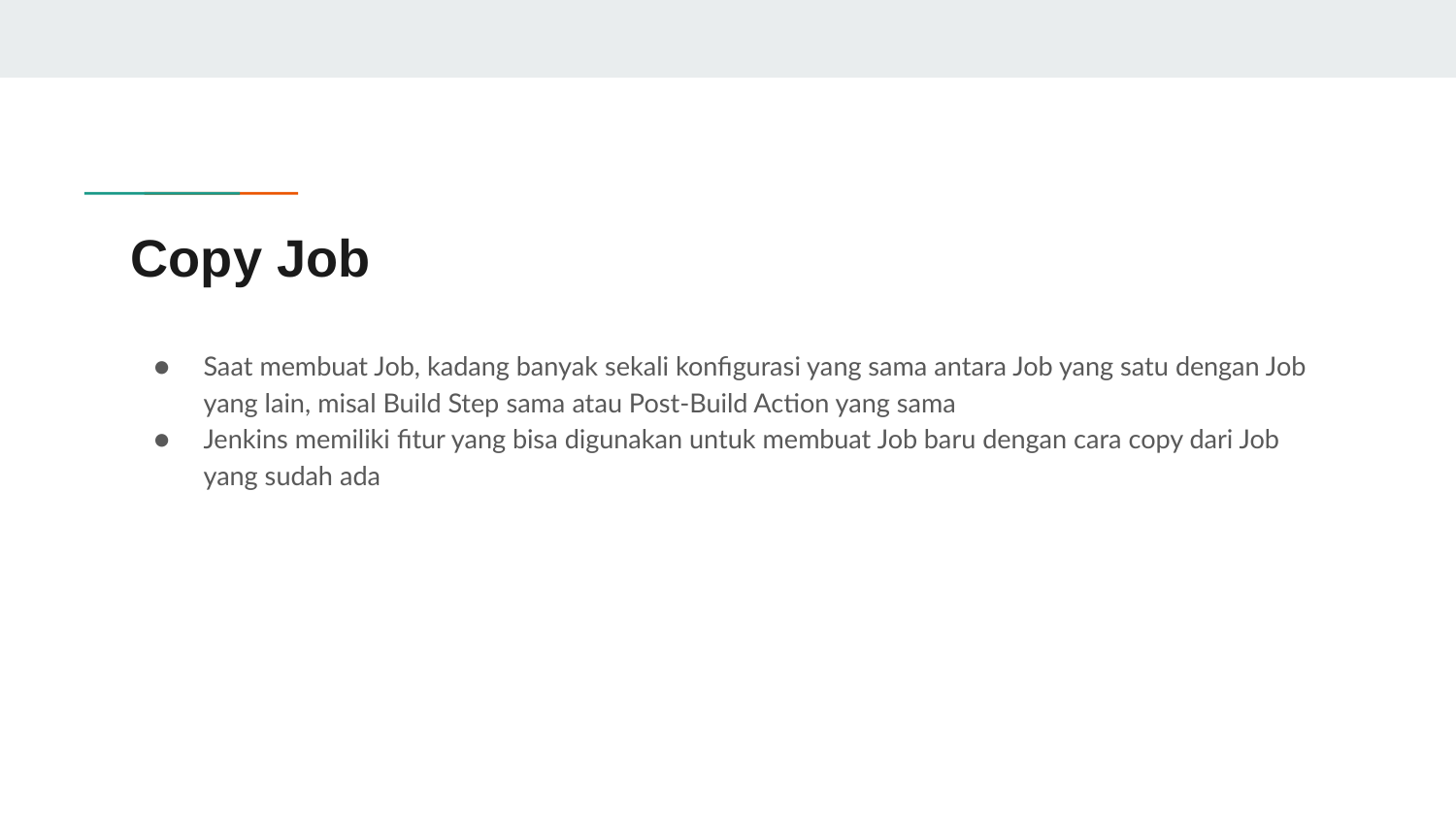

# Copy Job
Saat membuat Job, kadang banyak sekali konfigurasi yang sama antara Job yang satu dengan Job yang lain, misal Build Step sama atau Post-Build Action yang sama
Jenkins memiliki fitur yang bisa digunakan untuk membuat Job baru dengan cara copy dari Job yang sudah ada